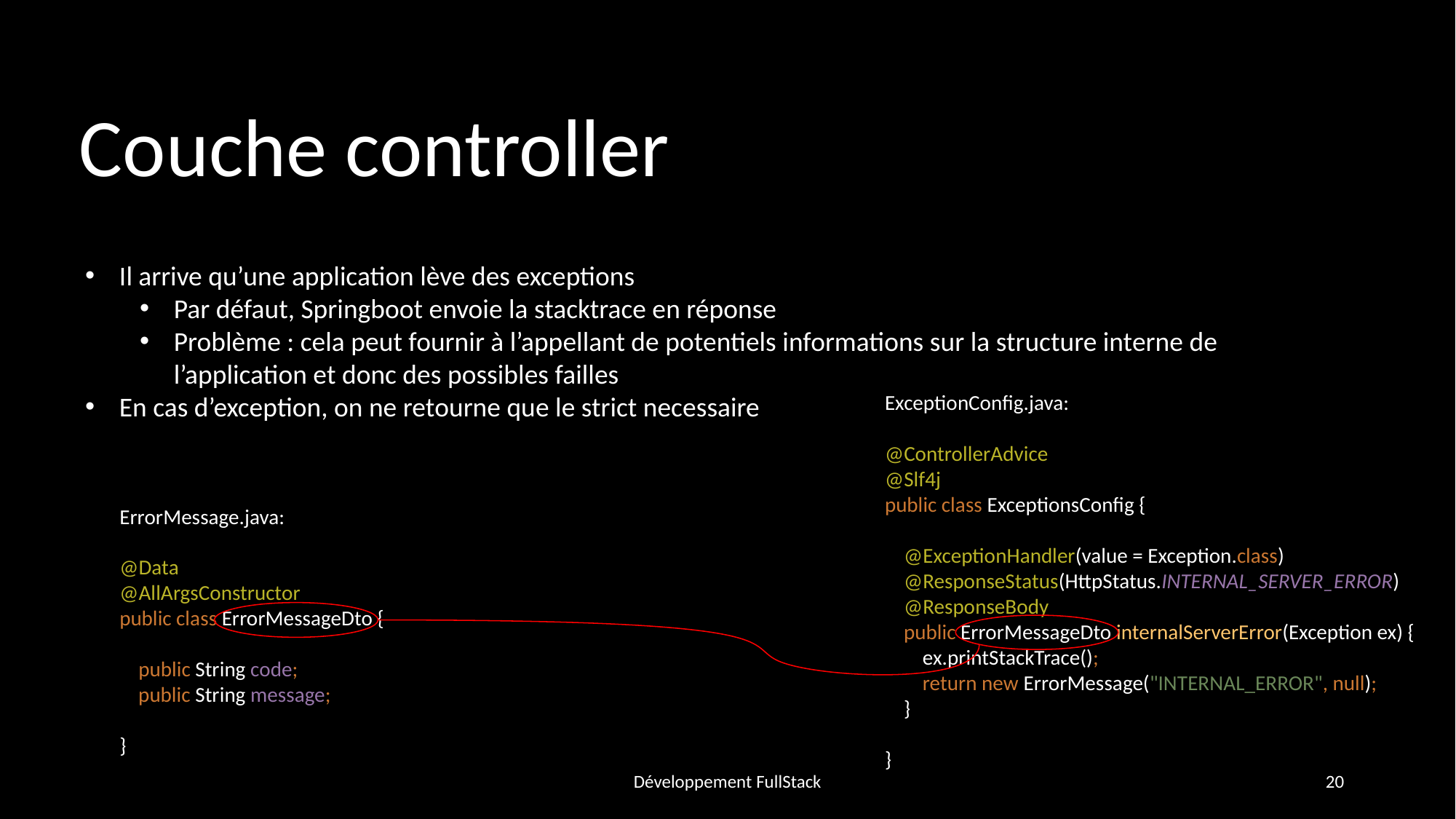

# Couche controller
Il arrive qu’une application lève des exceptions
Par défaut, Springboot envoie la stacktrace en réponse
Problème : cela peut fournir à l’appellant de potentiels informations sur la structure interne de l’application et donc des possibles failles
En cas d’exception, on ne retourne que le strict necessaire

ExceptionConfig.java:

@ControllerAdvice
@Slf4j
public class ExceptionsConfig {
    @ExceptionHandler(value = Exception.class)
    @ResponseStatus(HttpStatus.INTERNAL_SERVER_ERROR)
    @ResponseBody
    public ErrorMessageDto internalServerError(Exception ex) {
        ex.printStackTrace();
        return new ErrorMessage("INTERNAL_ERROR", null);
    }
}
ErrorMessage.java:

@Data
@AllArgsConstructor
public class ErrorMessageDto {
    public String code;
    public String message;
}

Développement FullStack
20